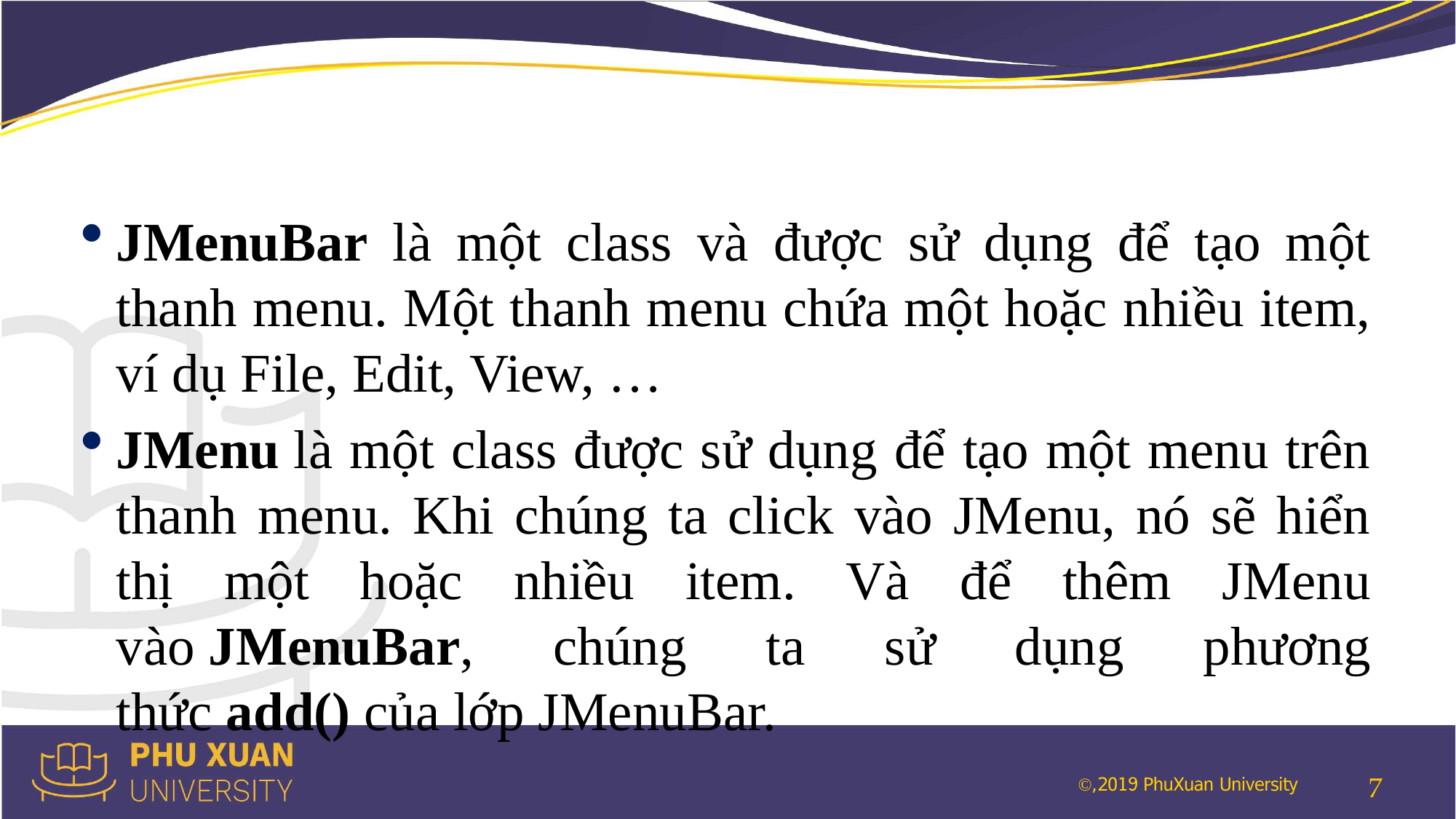

#
JMenuBar là một class và được sử dụng để tạo một thanh menu. Một thanh menu chứa một hoặc nhiều item, ví dụ File, Edit, View, …
JMenu là một class được sử dụng để tạo một menu trên thanh menu. Khi chúng ta click vào JMenu, nó sẽ hiển thị một hoặc nhiều item. Và để thêm JMenu vào JMenuBar, chúng ta sử dụng phương thức add() của lớp JMenuBar.
7